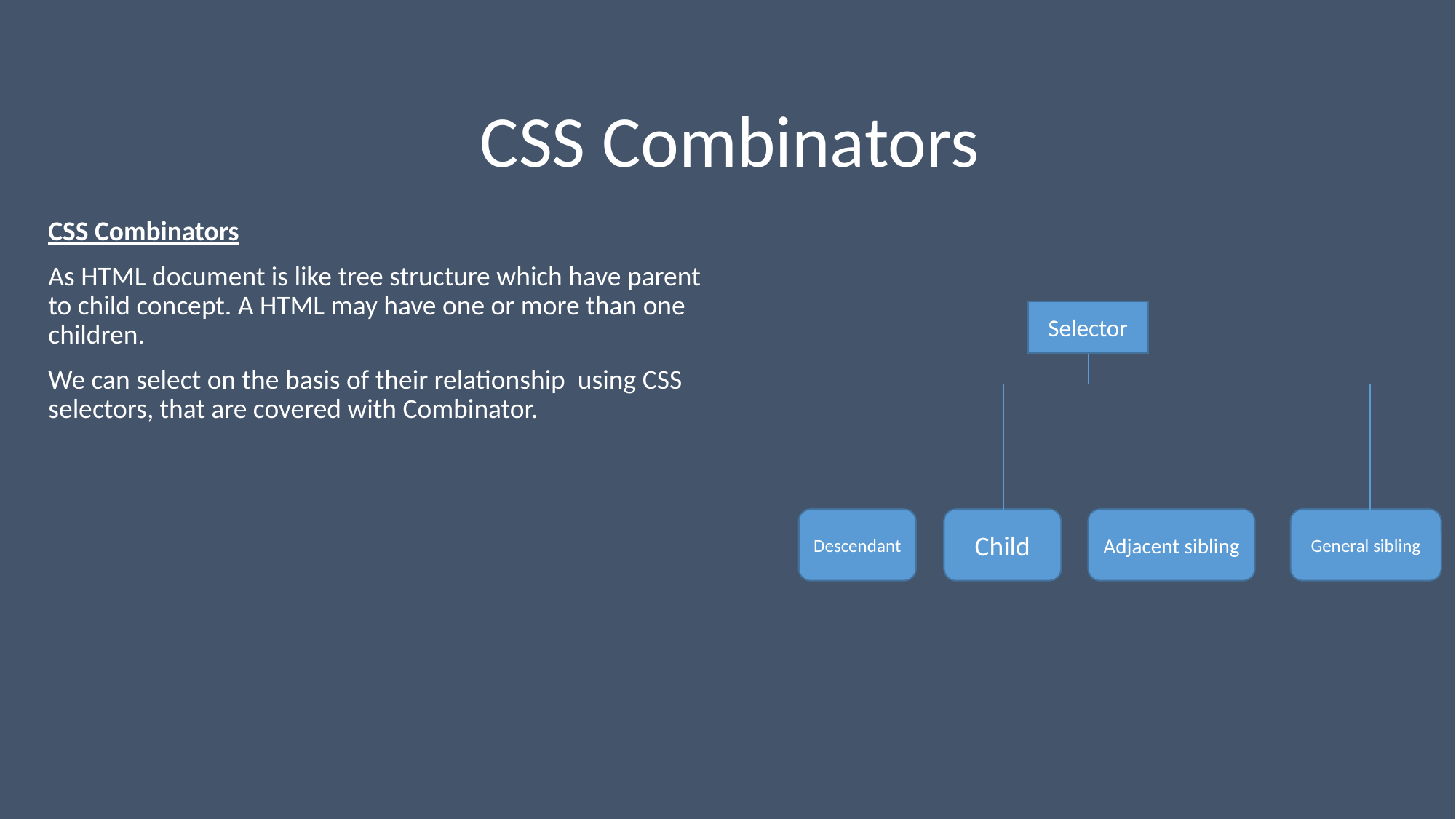

# CSS Combinators
CSS Combinators
As HTML document is like tree structure which have parent to child concept. A HTML may have one or more than one children.
We can select on the basis of their relationship  using CSS selectors, that are covered with Combinator.

Selector
Descendant
Child
Adjacent sibling
General sibling